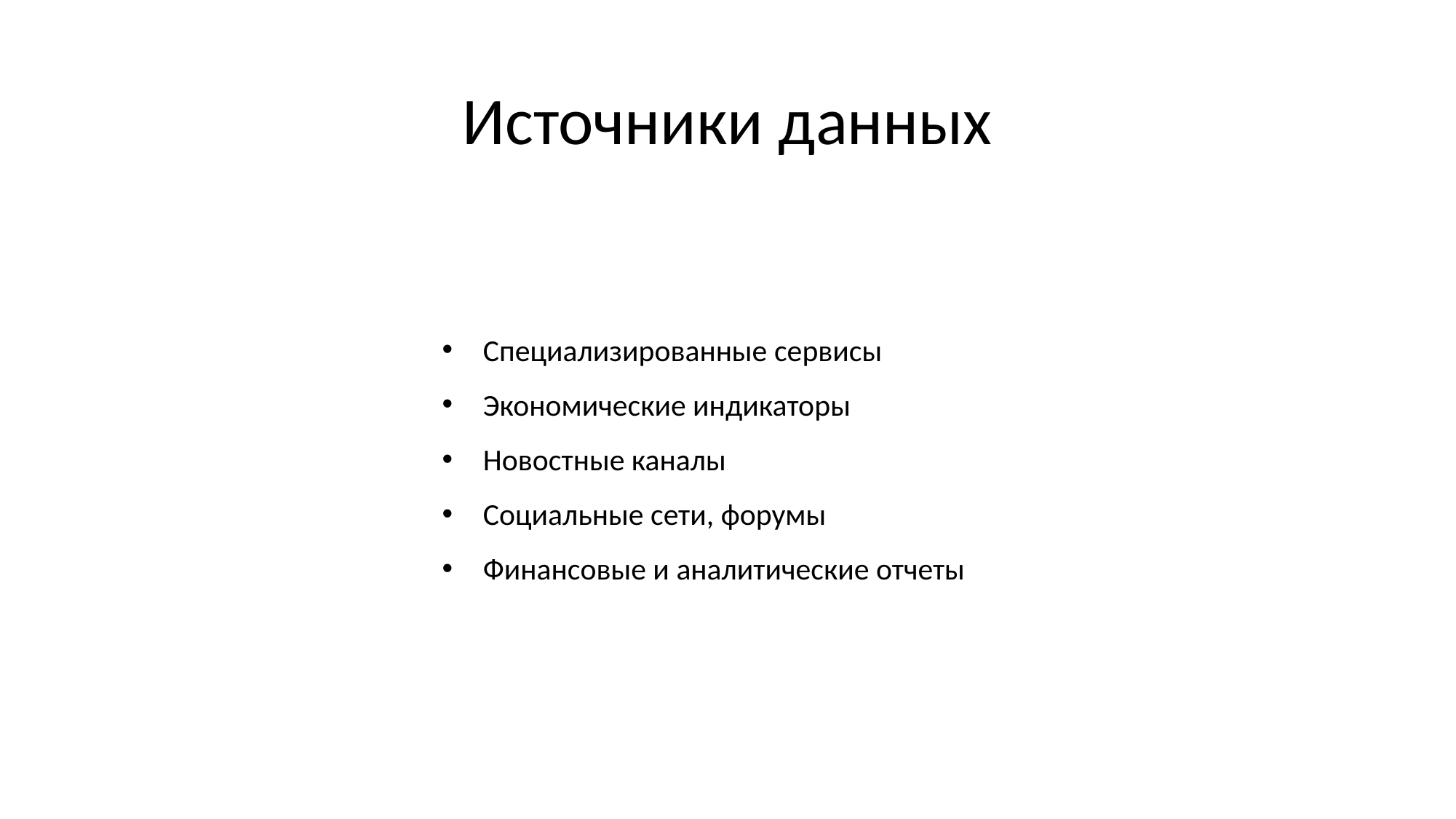

# Источники данных
Специализированные сервисы
Экономические индикаторы
Новостные каналы
Социальные сети, форумы
Финансовые и аналитические отчеты